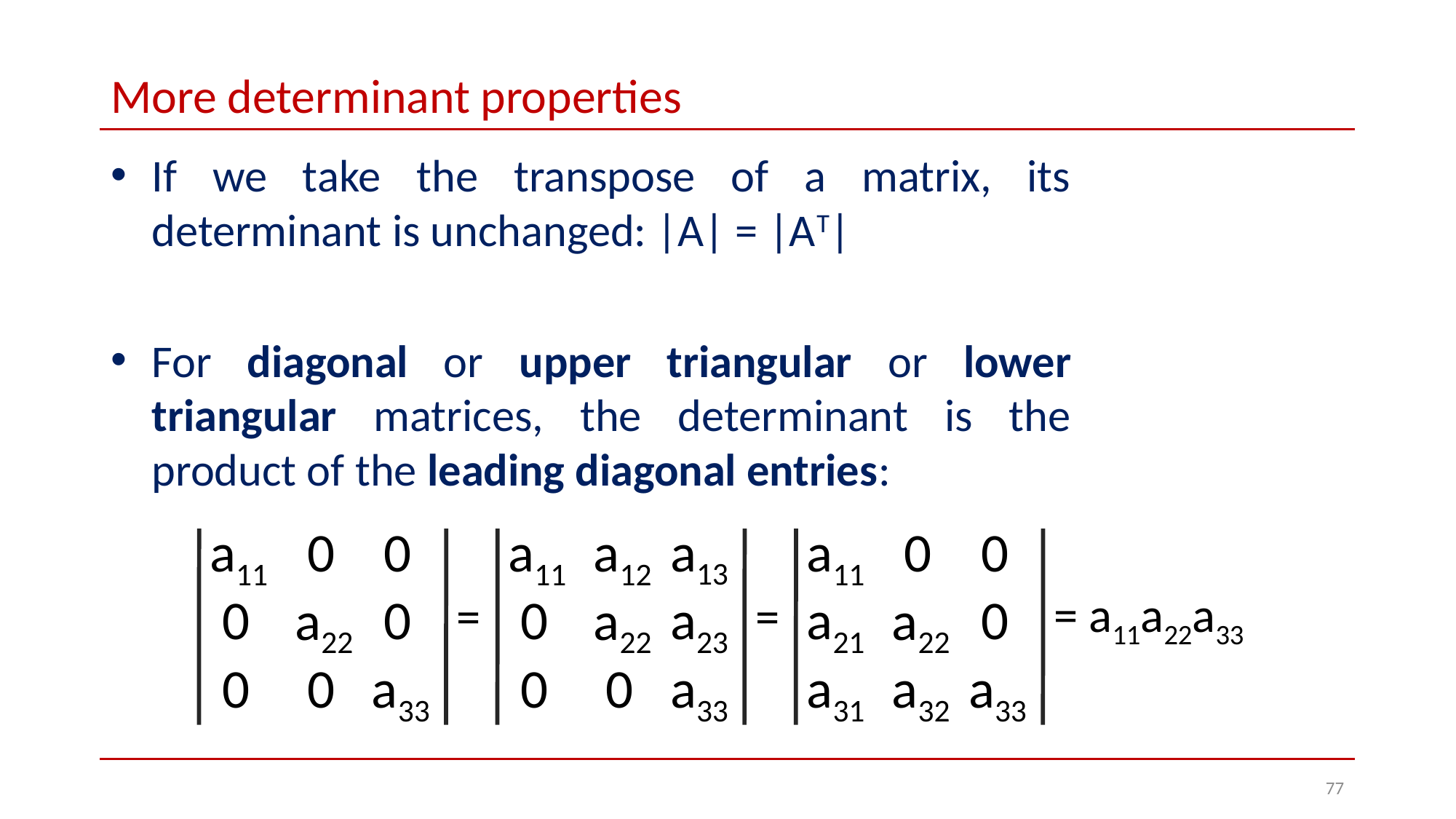

# More determinant properties
If we take the transpose of a matrix, its determinant is unchanged: |A| = |AT|

For diagonal or upper triangular or lower triangular matrices, the determinant is the product of the leading diagonal entries:
 0
a11

 0
 0
 0
a22
 0
 0
a33
a13
a11

a12
 0
a23
a22
 0
 0
a33
 0
a11

 0
a21
 0
a22
a32
a31
a33
= a11a22a33
=
=
77